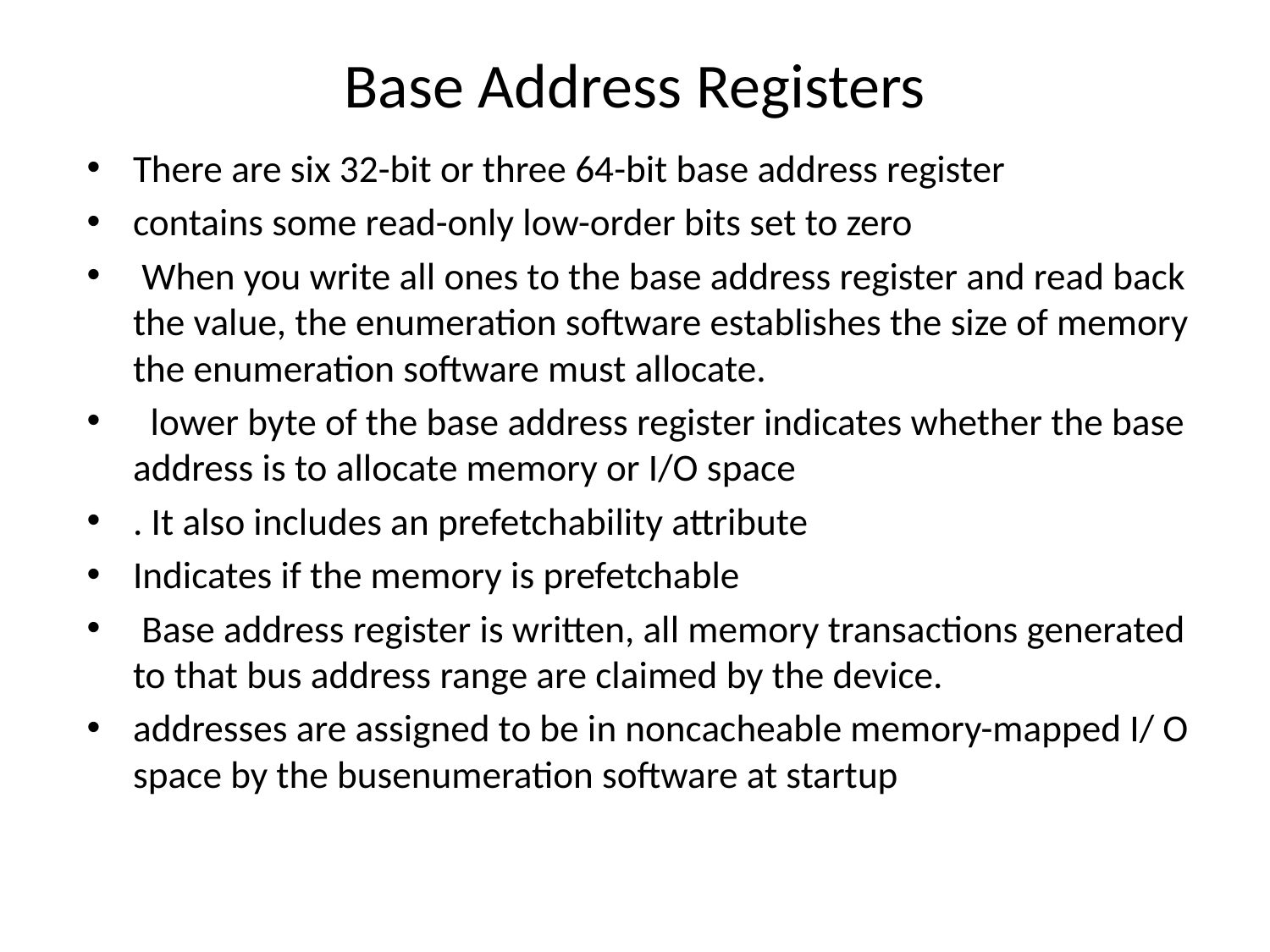

# Base Address Registers
There are six 32-bit or three 64-bit base address register
contains some read-only low-order bits set to zero
 When you write all ones to the base address register and read back the value, the enumeration software establishes the size of memory the enumeration software must allocate.
  lower byte of the base address register indicates whether the base address is to allocate memory or I/O space
. It also includes an prefetchability attribute
Indicates if the memory is prefetchable
 Base address register is written, all memory transactions generated to that bus address range are claimed by the device.
addresses are assigned to be in noncacheable memory-mapped I/ O space by the busenumeration software at startup